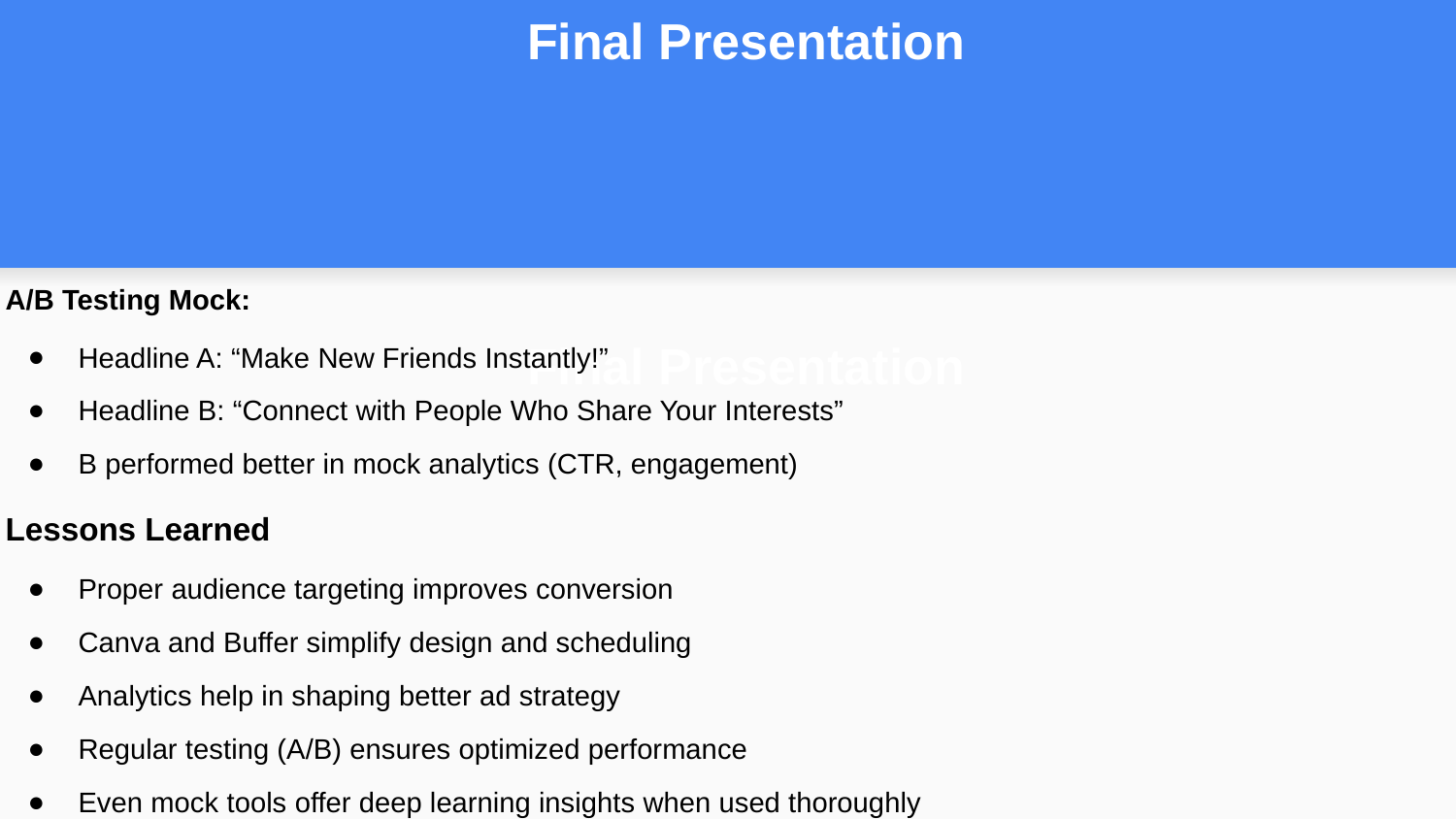

Final Presentation
A/B Testing Mock:
Headline A: “Make New Friends Instantly!”
Headline B: “Connect with People Who Share Your Interests”
B performed better in mock analytics (CTR, engagement)
Lessons Learned
Proper audience targeting improves conversion
Canva and Buffer simplify design and scheduling
Analytics help in shaping better ad strategy
Regular testing (A/B) ensures optimized performance
Even mock tools offer deep learning insights when used thoroughly
# Final Presentation